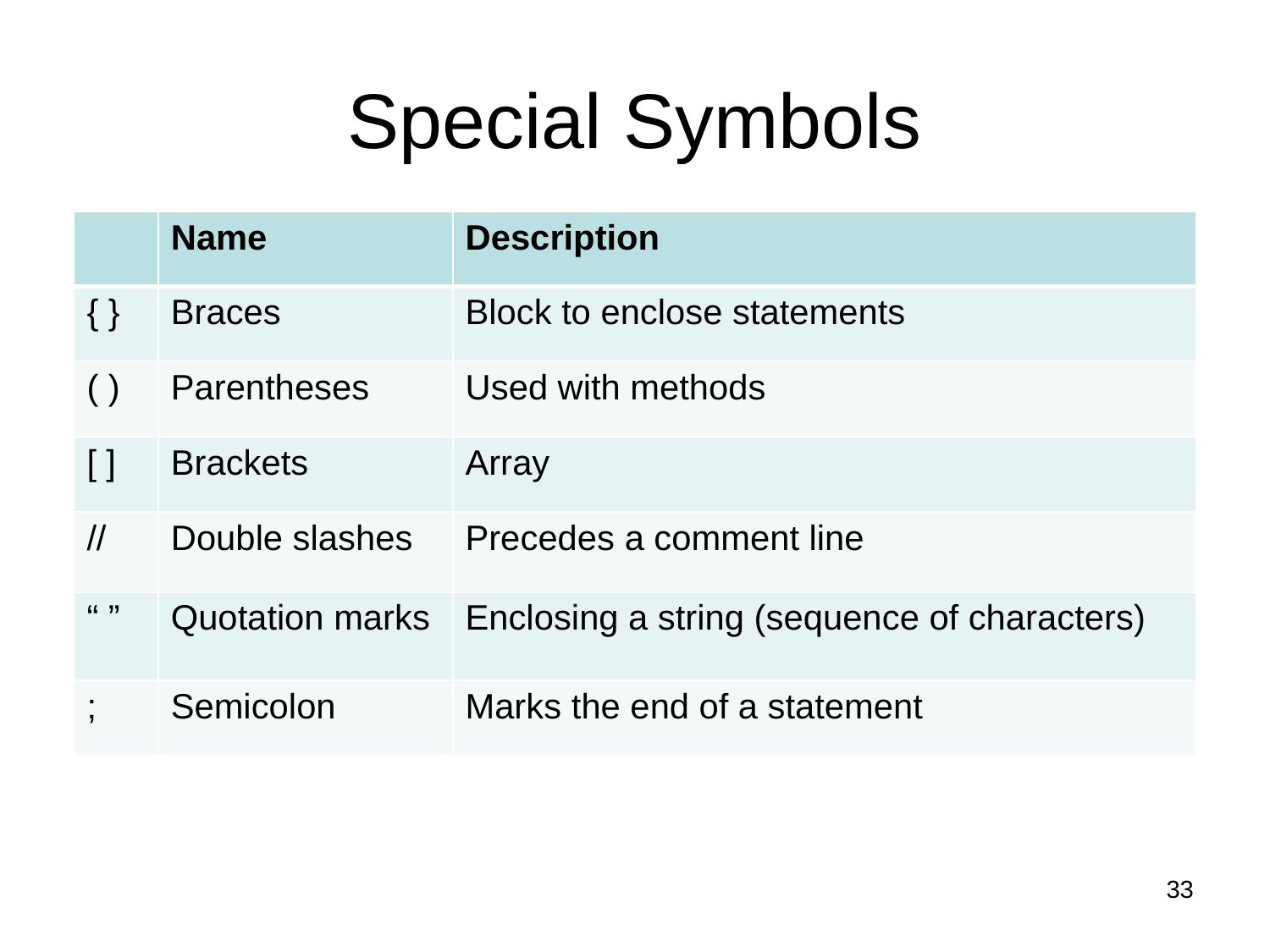

# Special Symbols
|  | Name | Description |
| --- | --- | --- |
| { } | Braces | Block to enclose statements |
| ( ) | Parentheses | Used with methods |
| [ ] | Brackets | Array |
| // | Double slashes | Precedes a comment line |
| “ ” | Quotation marks | Enclosing a string (sequence of characters) |
| ; | Semicolon | Marks the end of a statement |

33